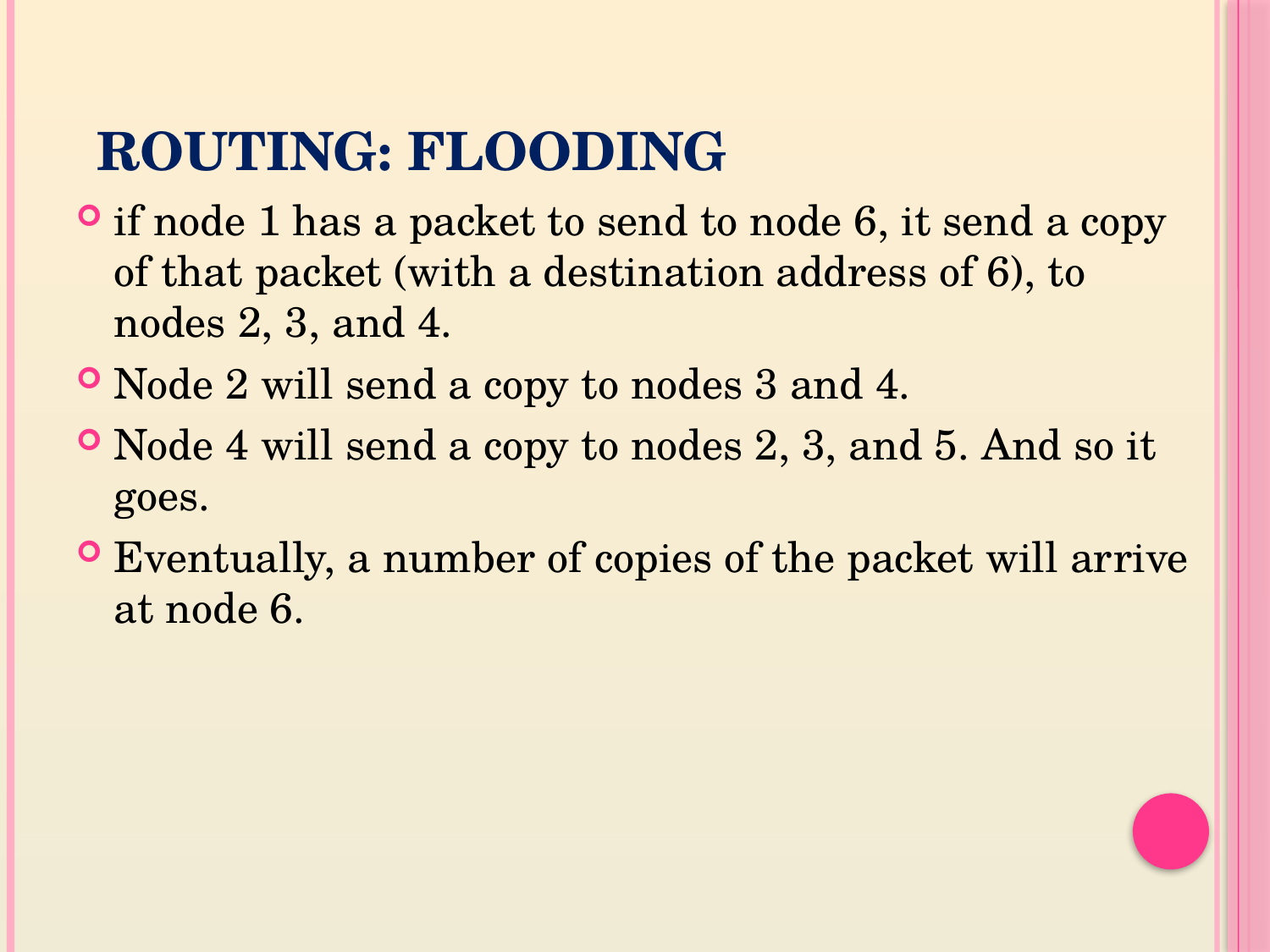

Routing: flooding
if node 1 has a packet to send to node 6, it send a copy of that packet (with a destination address of 6), to nodes 2, 3, and 4.
Node 2 will send a copy to nodes 3 and 4.
Node 4 will send a copy to nodes 2, 3, and 5. And so it goes.
Eventually, a number of copies of the packet will arrive at node 6.